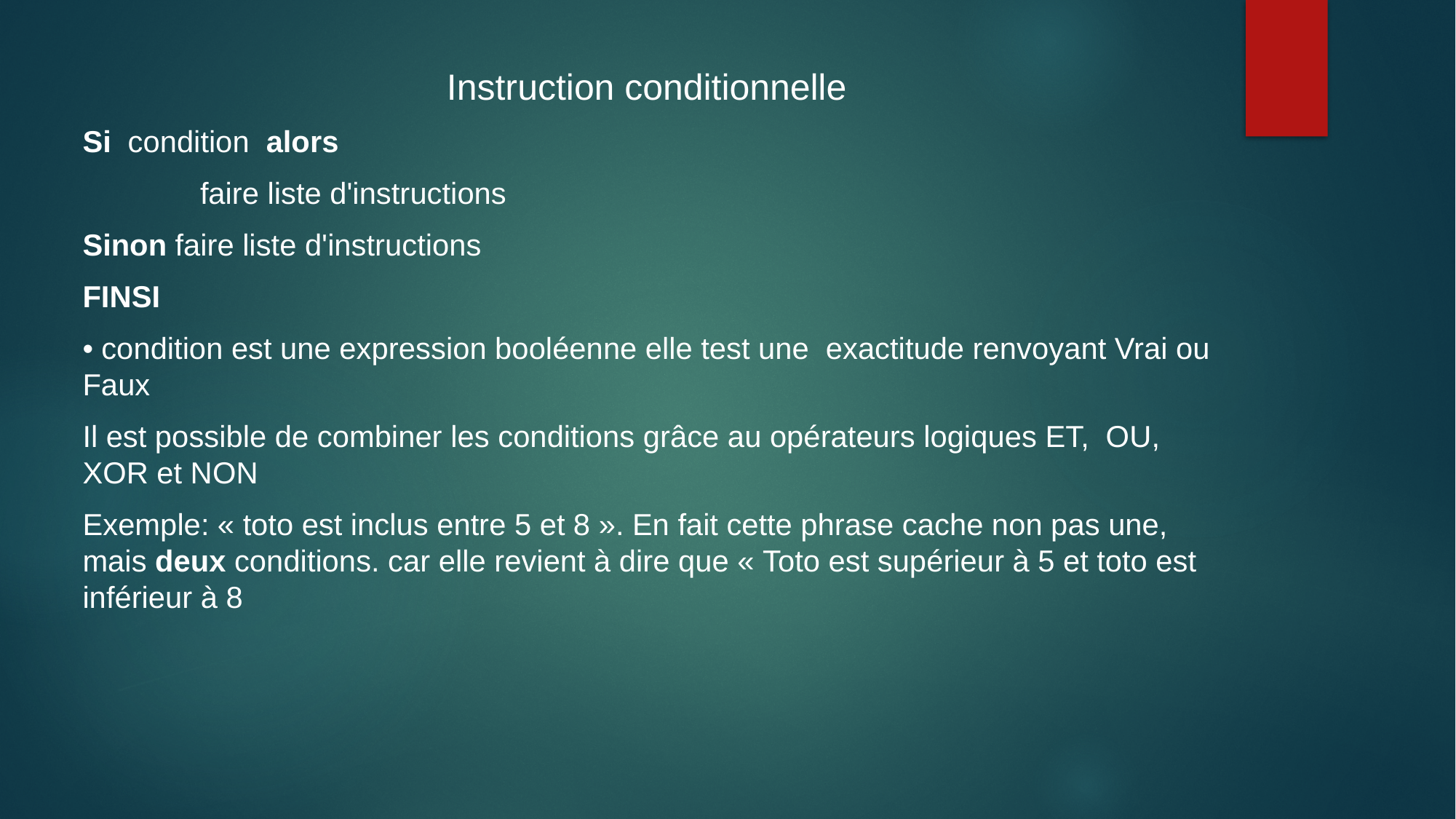

Instruction conditionnelle
Si  condition  alors
	 faire liste d'instructions
Sinon faire liste d'instructions
FINSI
• condition est une expression booléenne elle test une  exactitude renvoyant Vrai ou Faux
Il est possible de combiner les conditions grâce au opérateurs logiques ET,  OU, XOR et NON
Exemple: « toto est inclus entre 5 et 8 ». En fait cette phrase cache non pas une, mais deux conditions. car elle revient à dire que « Toto est supérieur à 5 et toto est inférieur à 8